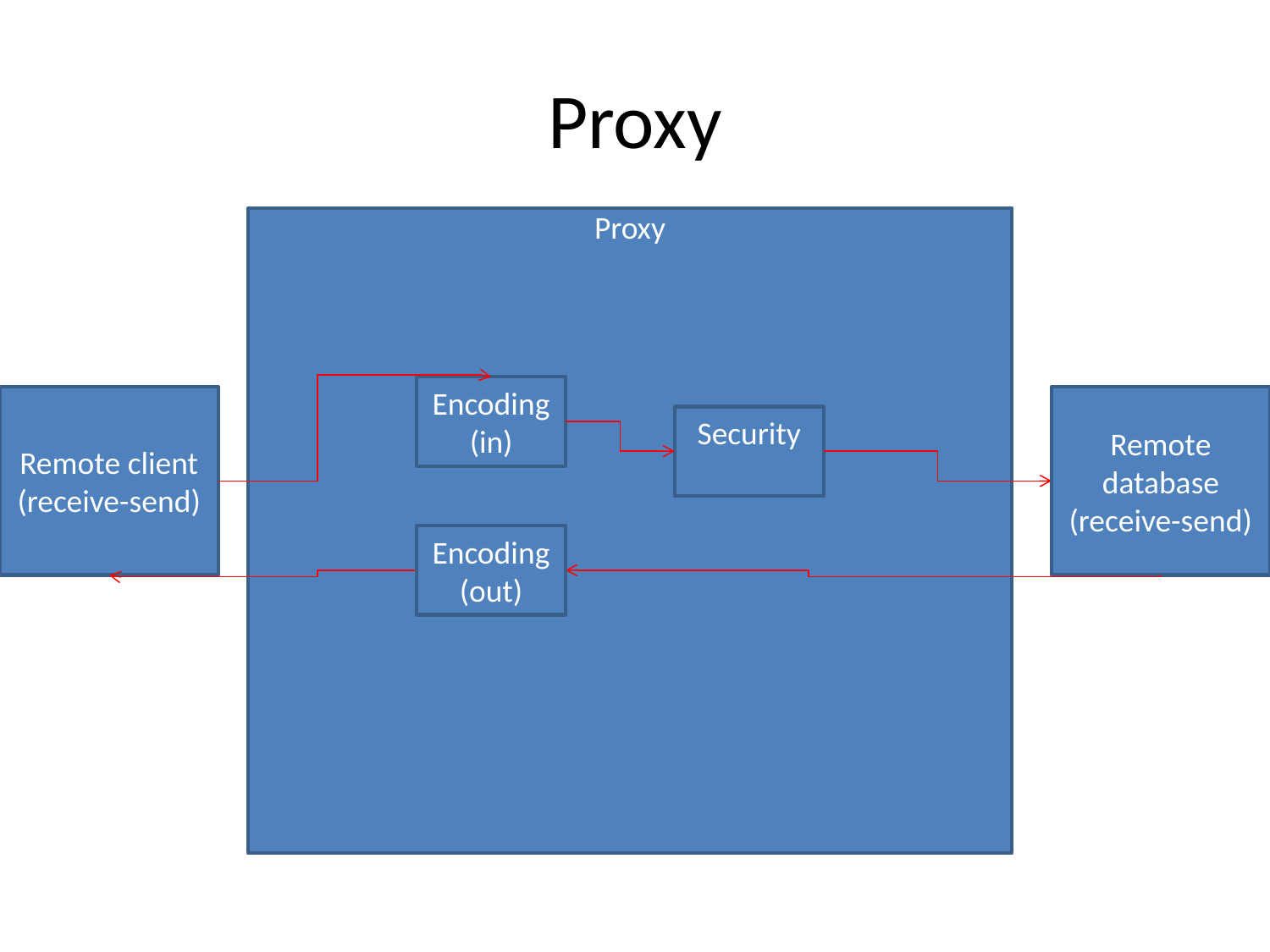

# Proxy
Proxy

Encoding
(in)
Remote client
(receive-send)
Remote database
(receive-send)
Security

Encoding
(out)